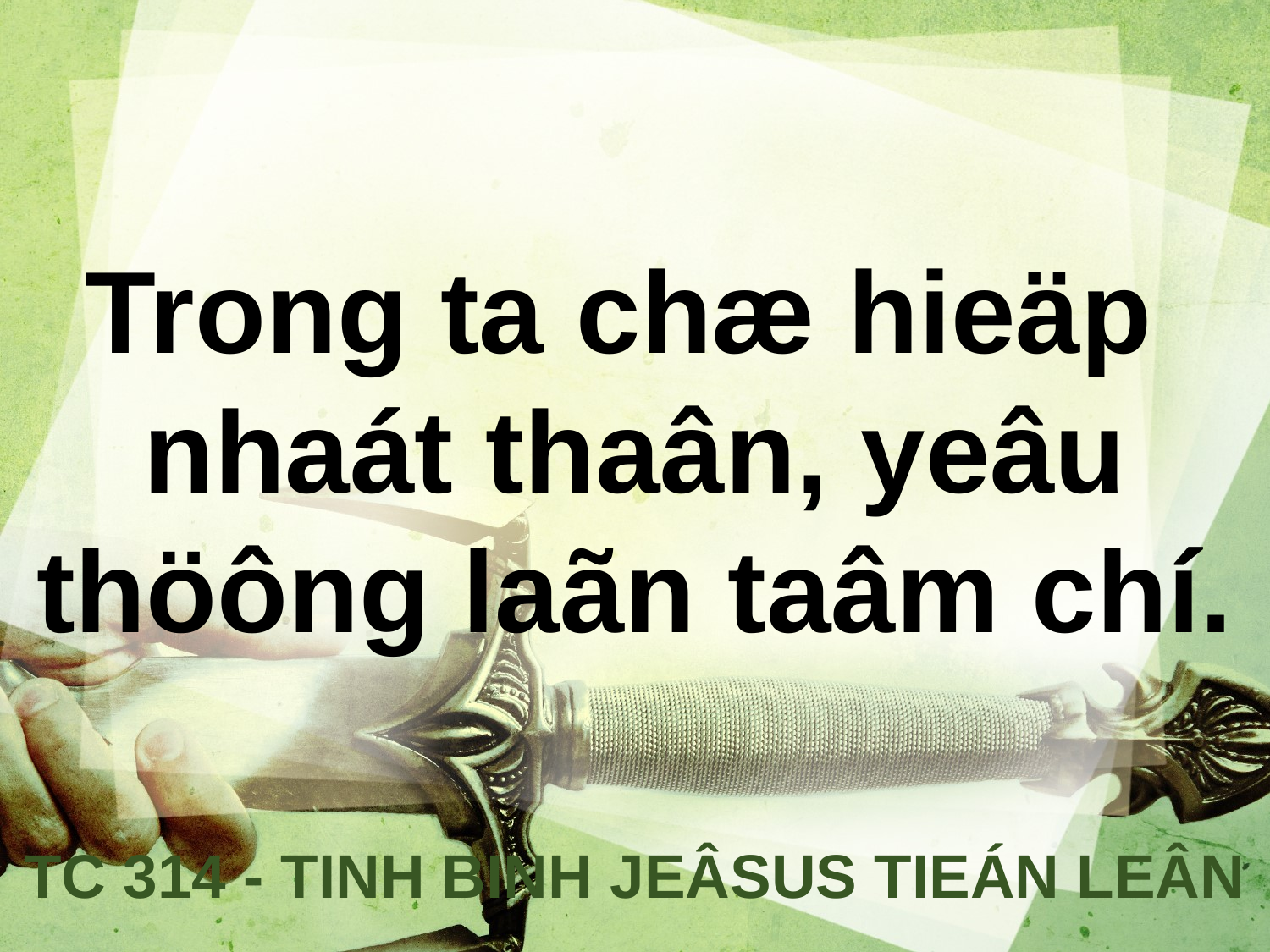

Trong ta chæ hieäp
nhaát thaân, yeâu thöông laãn taâm chí.
TC 314 - TINH BINH JEÂSUS TIEÁN LEÂN